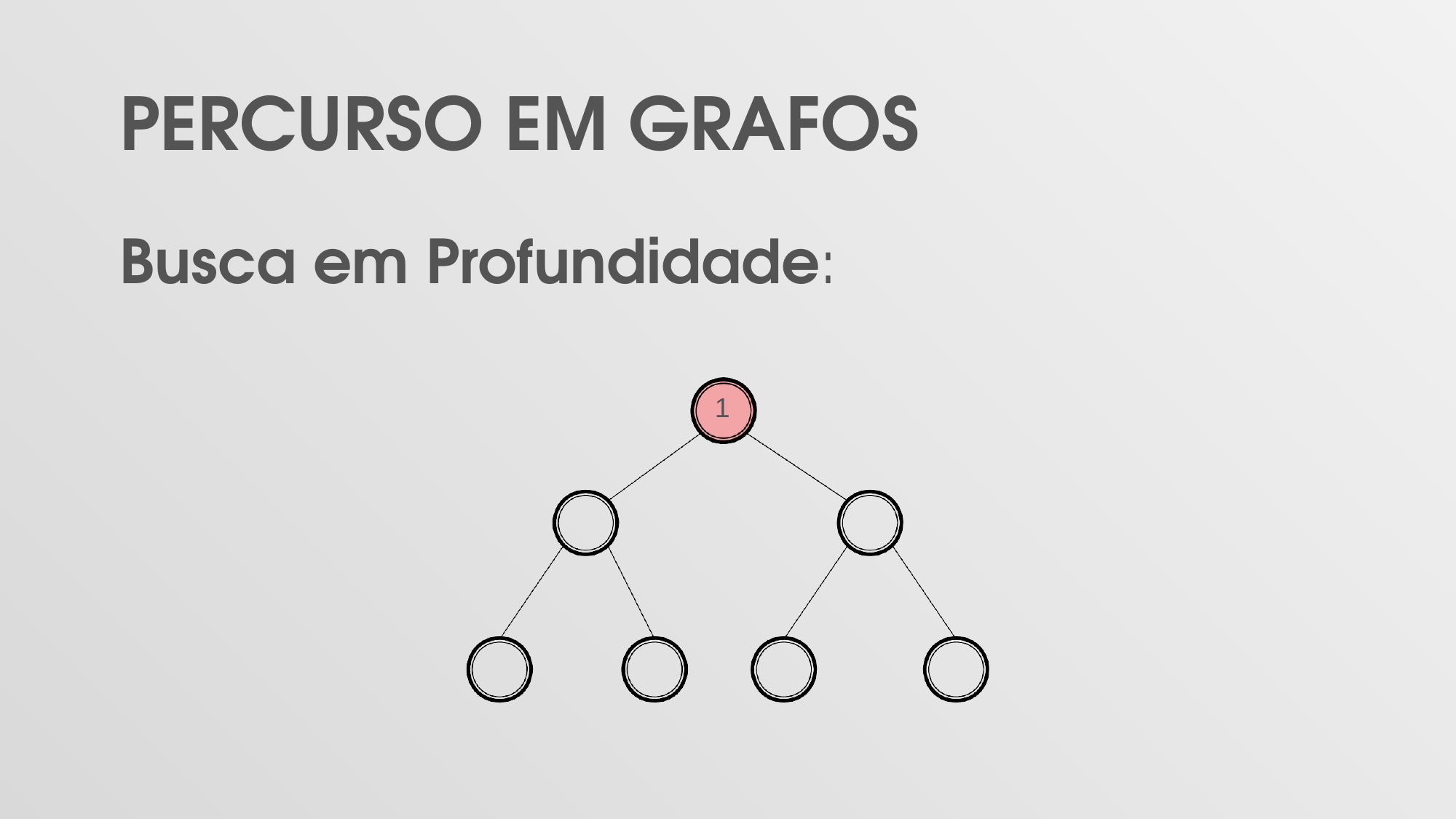

PERCURSO EM GRAFOS

Busca em Profundidade:

1